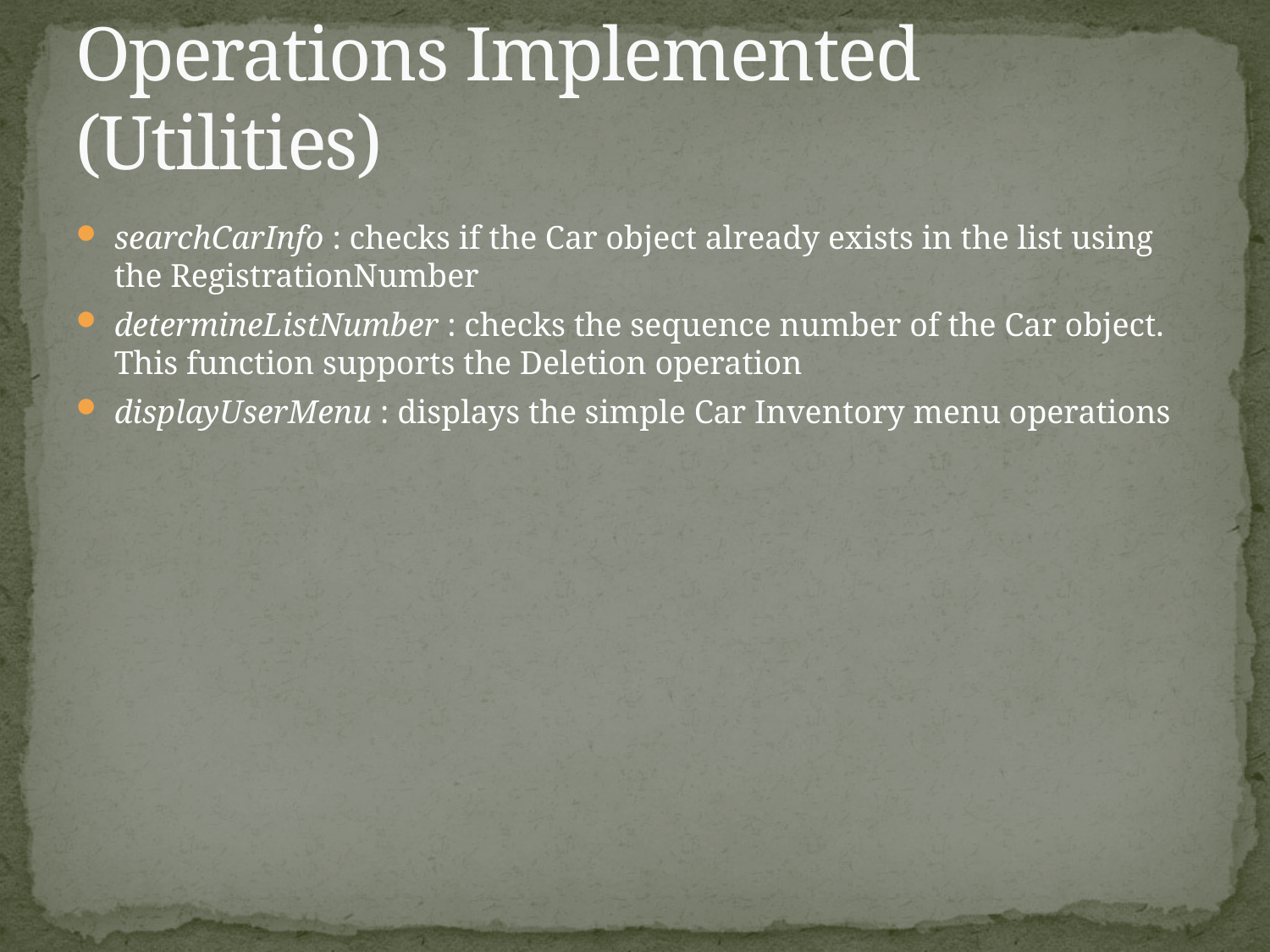

# Operations Implemented (Utilities)
searchCarInfo : checks if the Car object already exists in the list using the RegistrationNumber
determineListNumber : checks the sequence number of the Car object. This function supports the Deletion operation
displayUserMenu : displays the simple Car Inventory menu operations